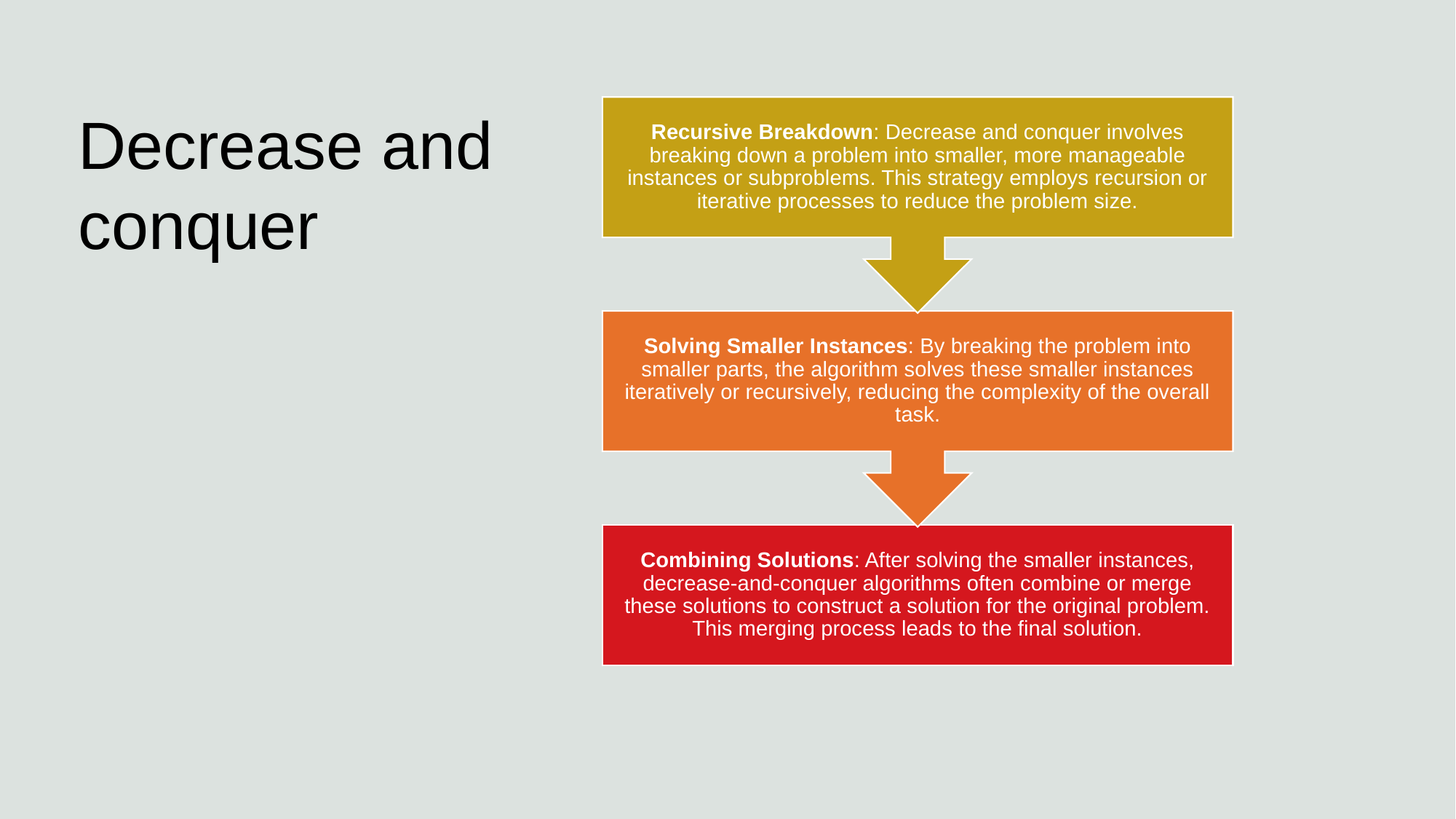

# Decrease and conquer
Combining Solutions: After solving the smaller instances, decrease-and-conquer algorithms often combine or merge these solutions to construct a solution for the original problem. This merging process leads to the final solution.
Solving Smaller Instances: By breaking the problem into smaller parts, the algorithm solves these smaller instances iteratively or recursively, reducing the complexity of the overall task.
Recursive Breakdown: Decrease and conquer involves breaking down a problem into smaller, more manageable instances or subproblems. This strategy employs recursion or iterative processes to reduce the problem size.